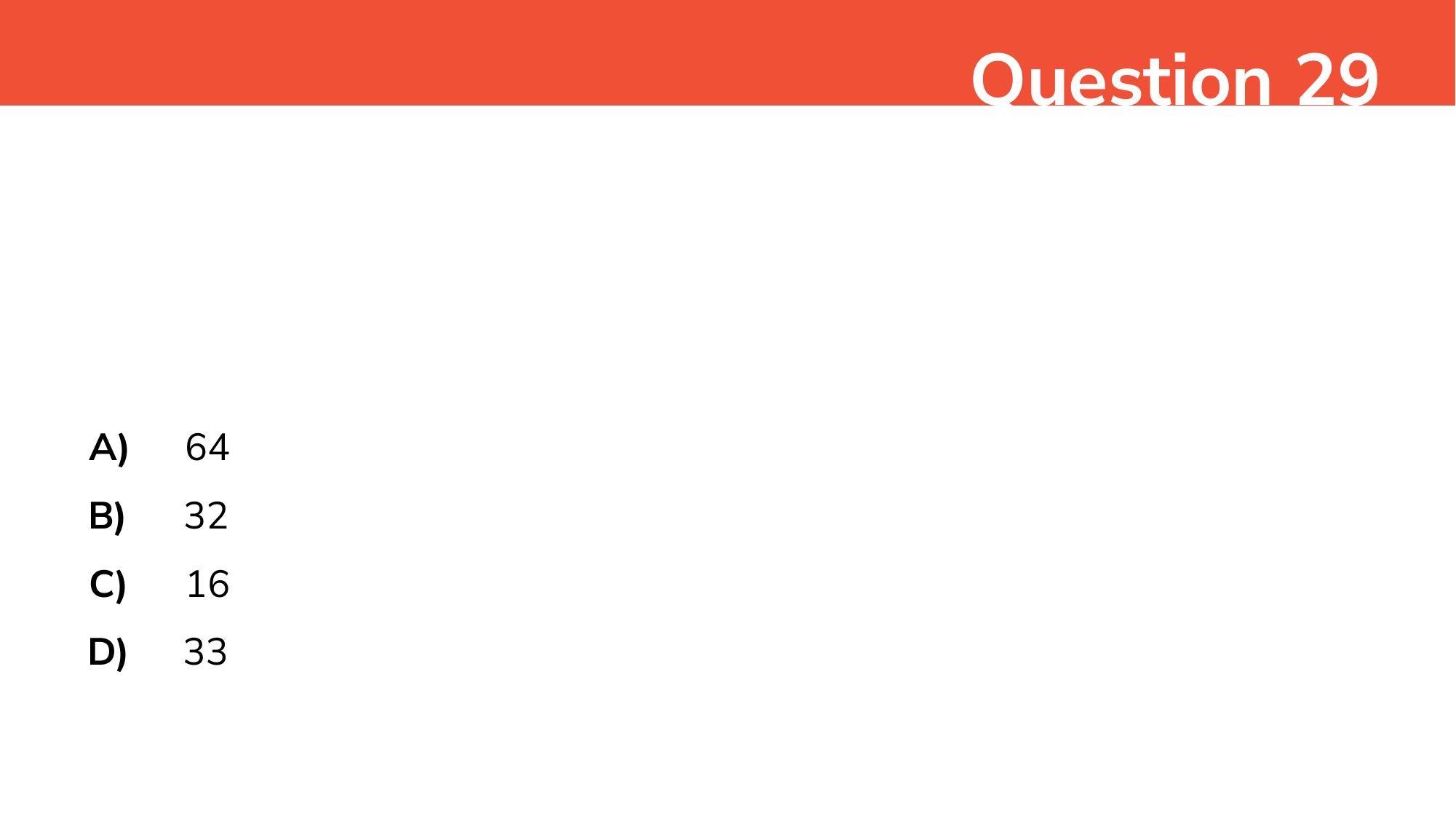

Question 29
A)
64
B)
32
C)
16
D)
33